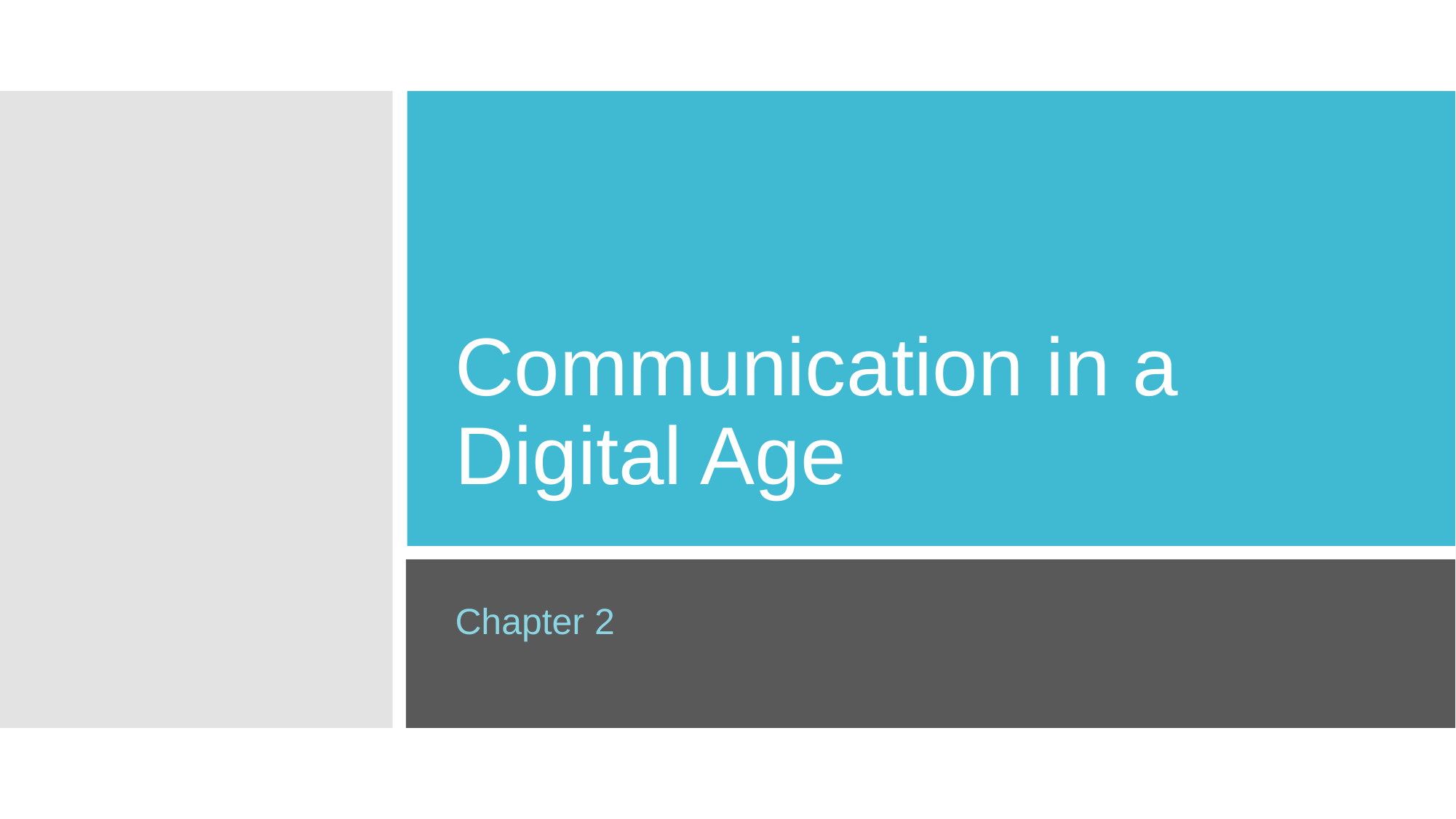

# Communication in a Digital Age

Chapter 2